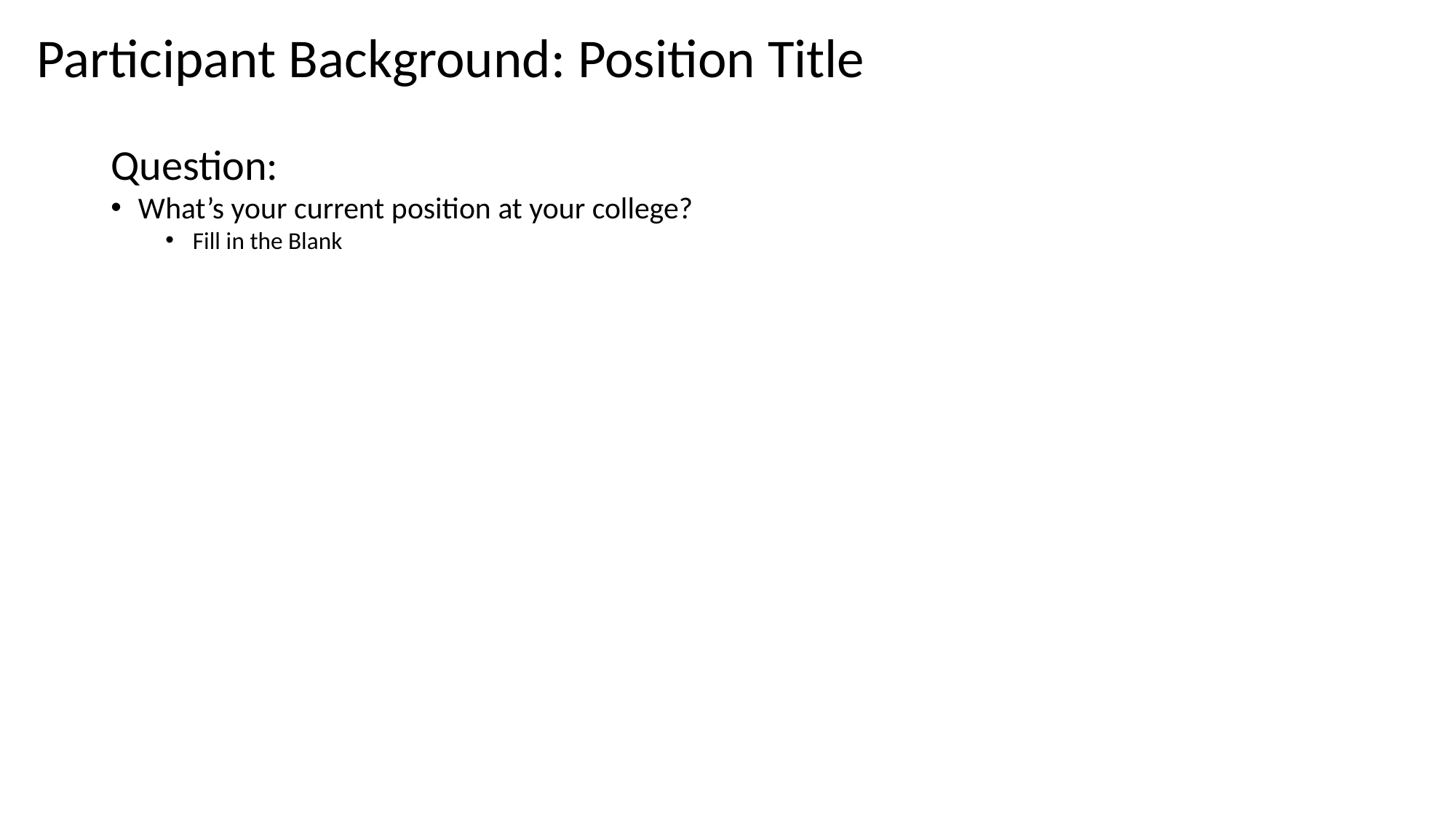

# Participant Background: Position Title
Question:
What’s your current position at your college?
Fill in the Blank